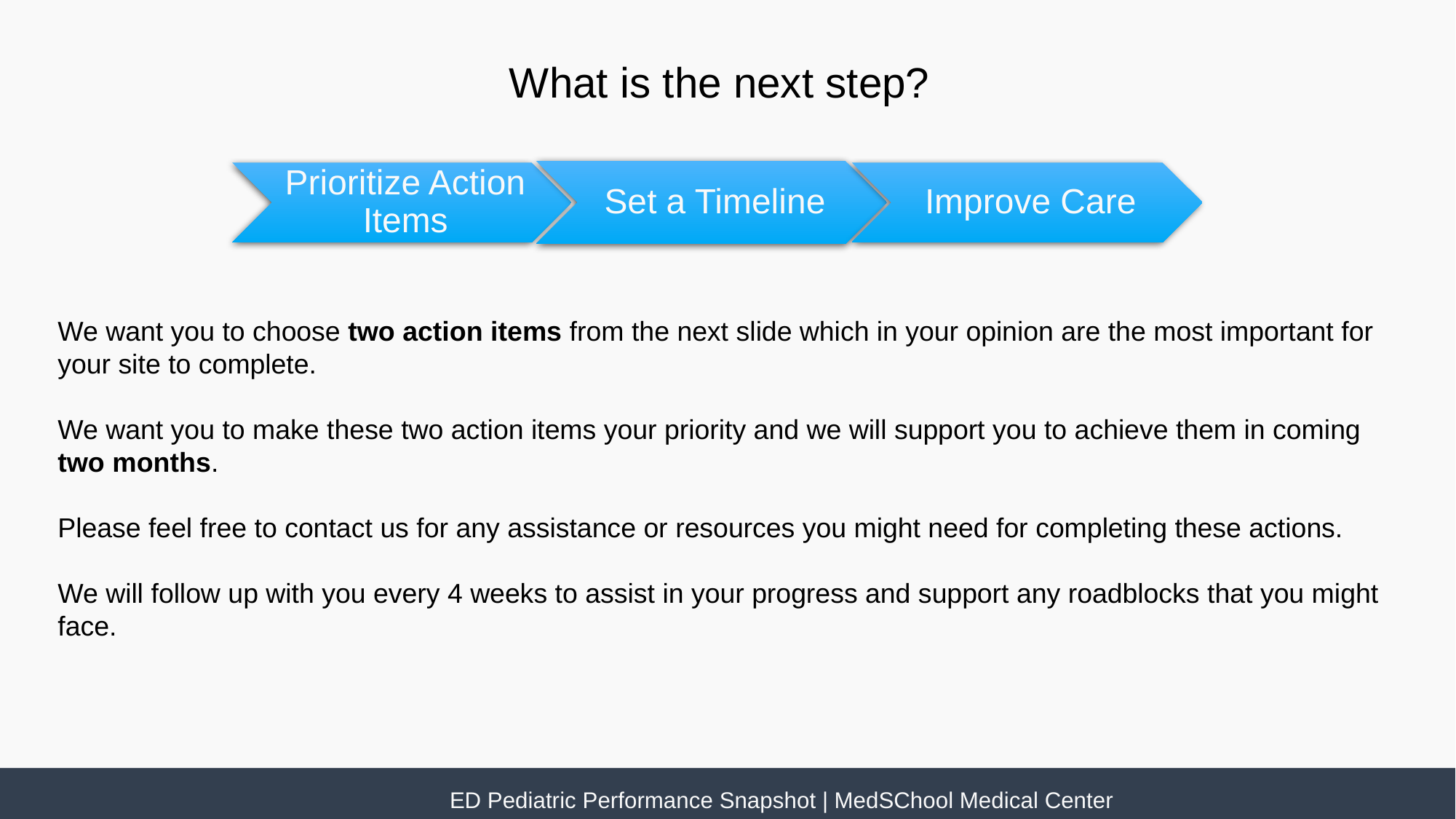

What is the next step?
Prioritize Action Items
Set a Timeline
Improve Care
We want you to choose two action items from the next slide which in your opinion are the most important for your site to complete.

We want you to make these two action items your priority and we will support you to achieve them in coming two months.

Please feel free to contact us for any assistance or resources you might need for completing these actions.

We will follow up with you every 4 weeks to assist in your progress and support any roadblocks that you might face.